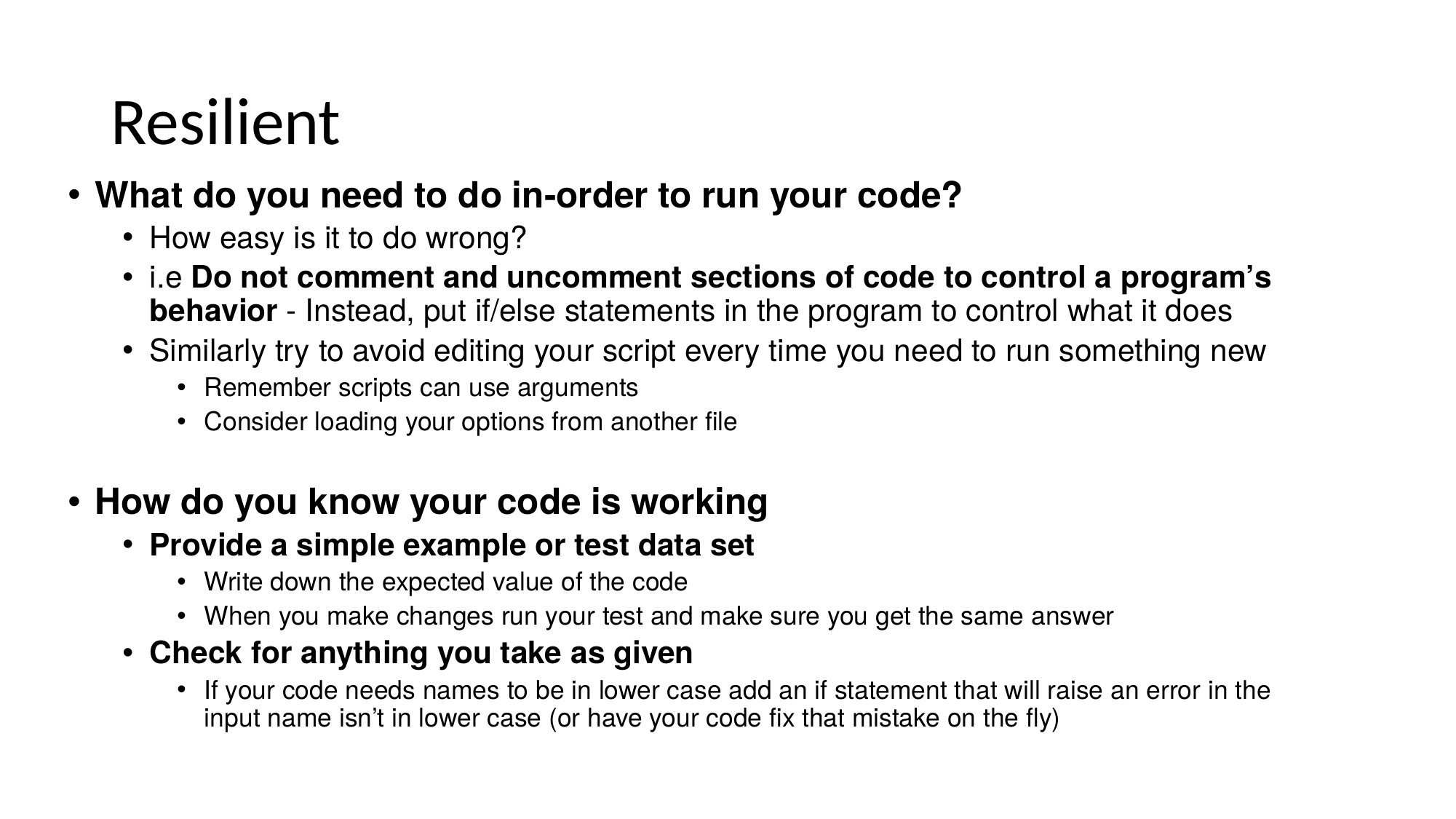

# Resilient
What do you need to do in-order to run your code?
How easy is it to do wrong?
i.e Do not comment and uncomment sections of code to control a program’s behavior - Instead, put if/else statements in the program to control what it does
Similarly try to avoid editing your script every time you need to run something new
Remember scripts can use arguments
Consider loading your options from another file

How do you know your code is working
Provide a simple example or test data set
Write down the expected value of the code
When you make changes run your test and make sure you get the same answer
Check for anything you take as given
If your code needs names to be in lower case add an if statement that will raise an error in the input name isn’t in lower case (or have your code fix that mistake on the fly)